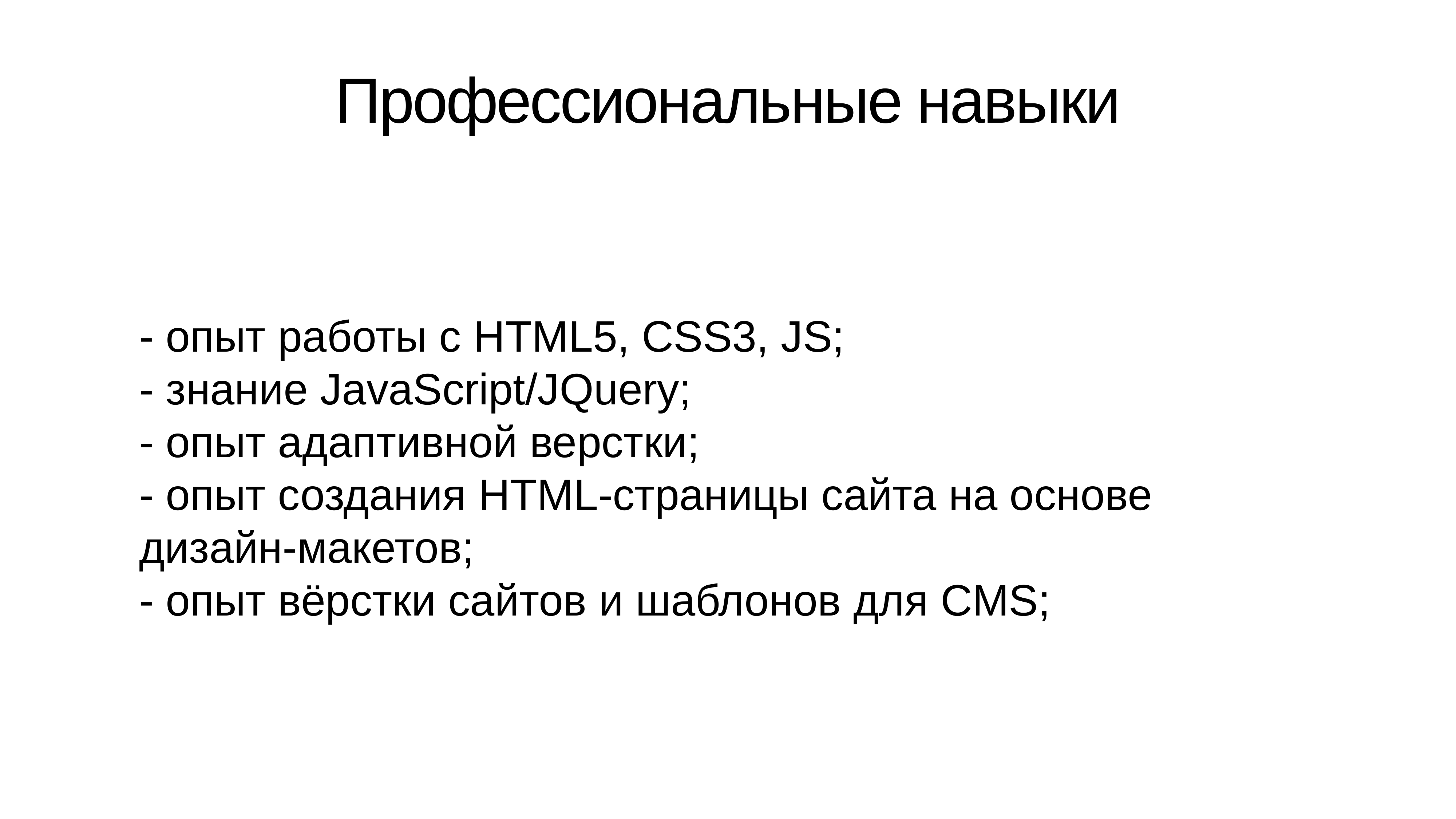

Профессиональные навыки
- опыт работы с HTML5, CSS3, JS;
- знание JavaScript/JQuery;
- опыт адаптивной верстки;
- опыт создания HTML-страницы сайта на основе дизайн-макетов;
- опыт вёрстки сайтов и шаблонов для CMS;